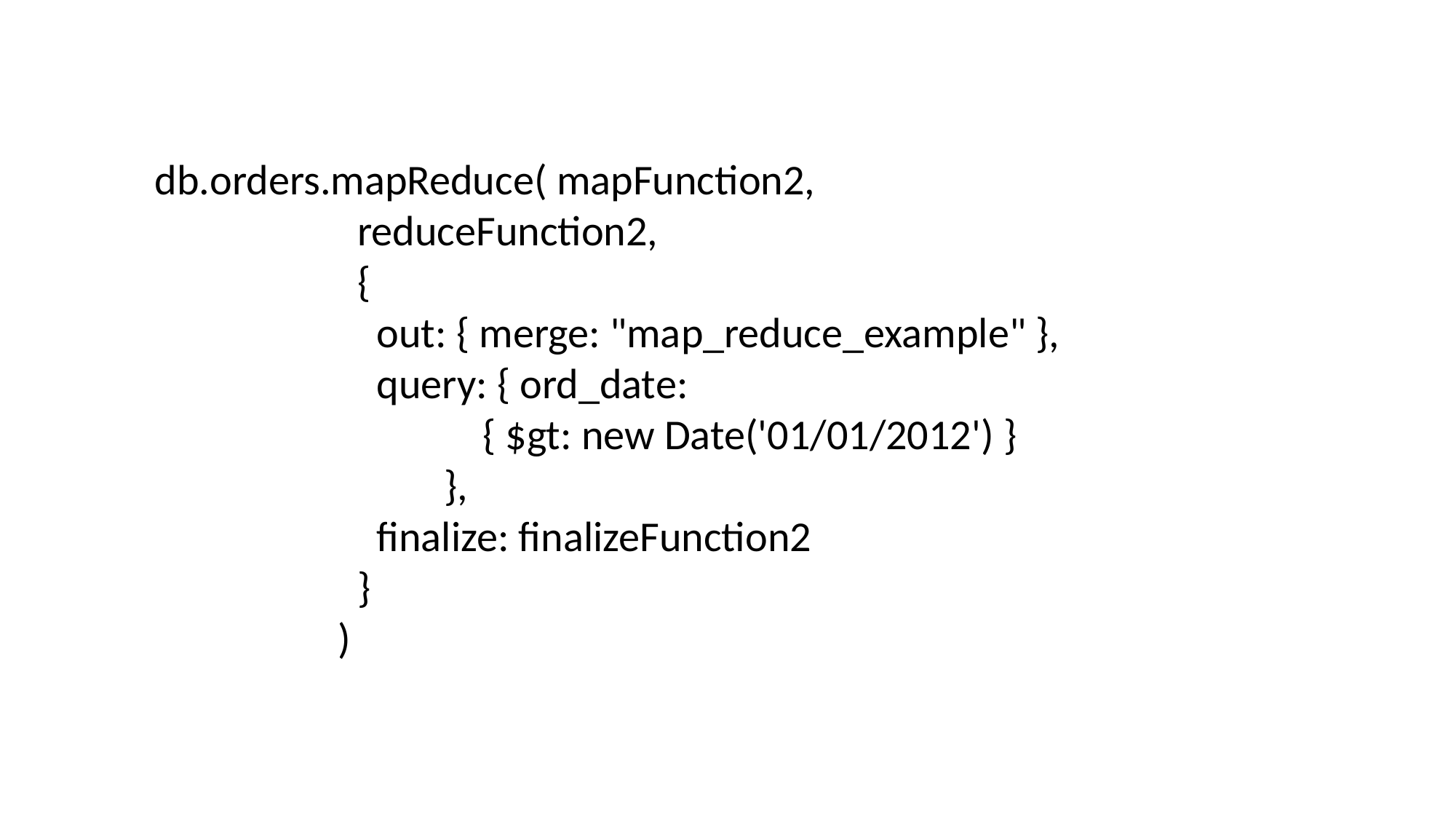

db.orders.mapReduce( mapFunction2,
                     reduceFunction2,
                     {
                       out: { merge: "map_reduce_example" },
                       query: { ord_date:
                                  { $gt: new Date('01/01/2012') }
                              },
                       finalize: finalizeFunction2
                     }
                   )